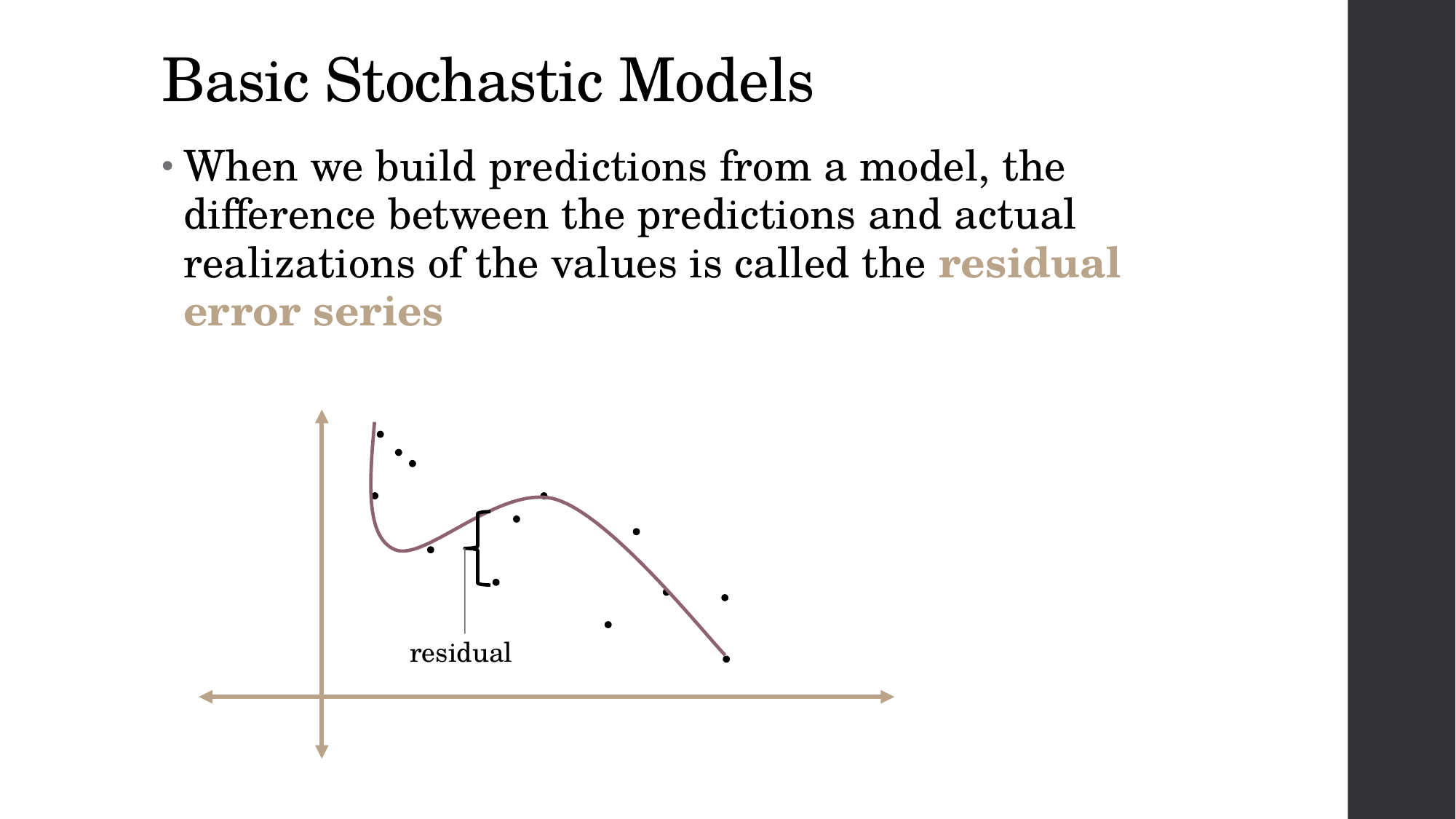

# Basic Stochastic Models
When we build predictions from a model, the difference between the predictions and actual realizations of the values is called the residual error series

residual